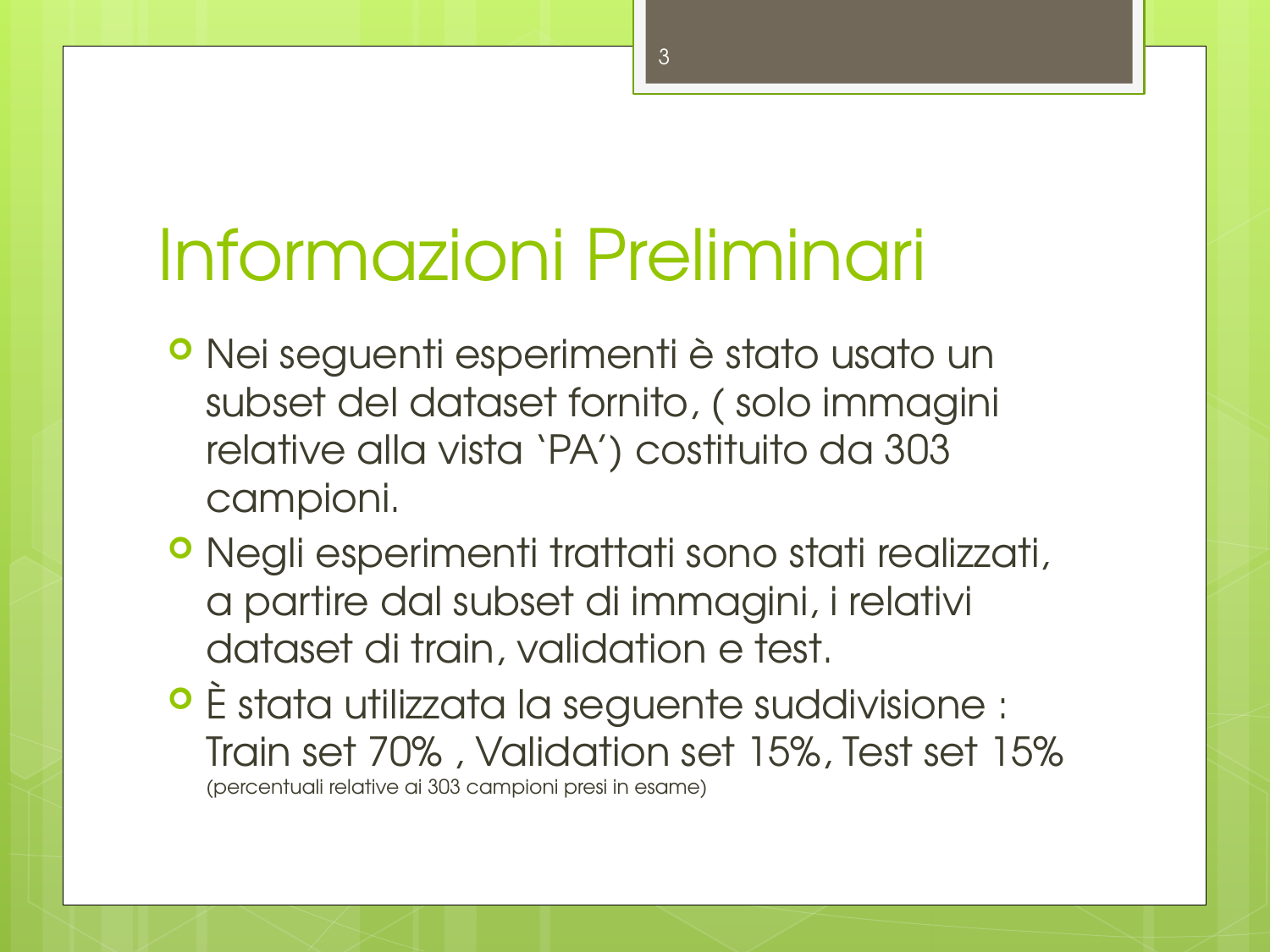

3
# Informazioni Preliminari
Nei seguenti esperimenti è stato usato un subset del dataset fornito, ( solo immagini relative alla vista ‘PA’) costituito da 303 campioni.
Negli esperimenti trattati sono stati realizzati, a partire dal subset di immagini, i relativi dataset di train, validation e test.
È stata utilizzata la seguente suddivisione : Train set 70% , Validation set 15%, Test set 15% (percentuali relative ai 303 campioni presi in esame)